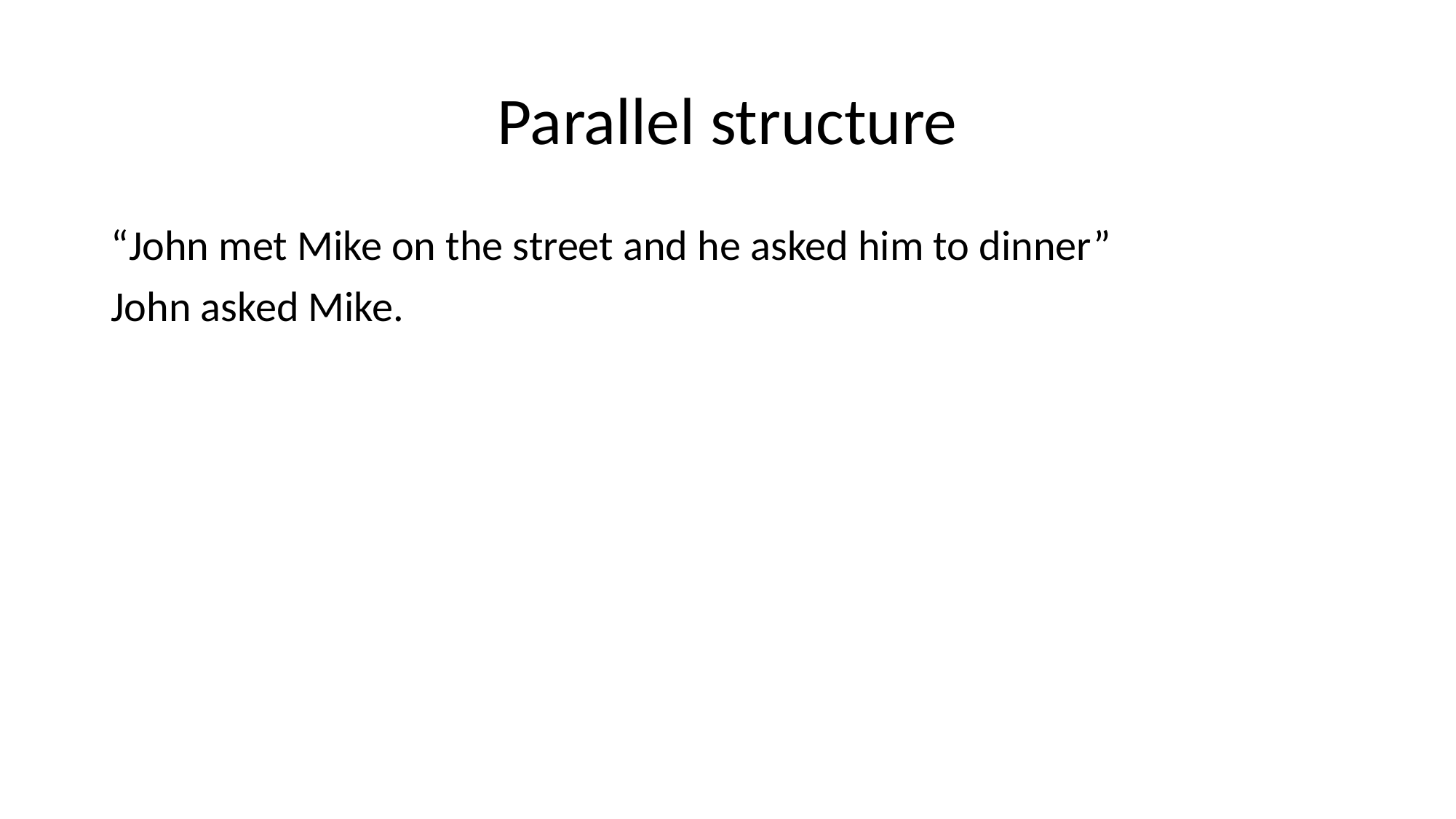

# Parallel structure
“John met Mike on the street and he asked him to dinner”
John asked Mike.